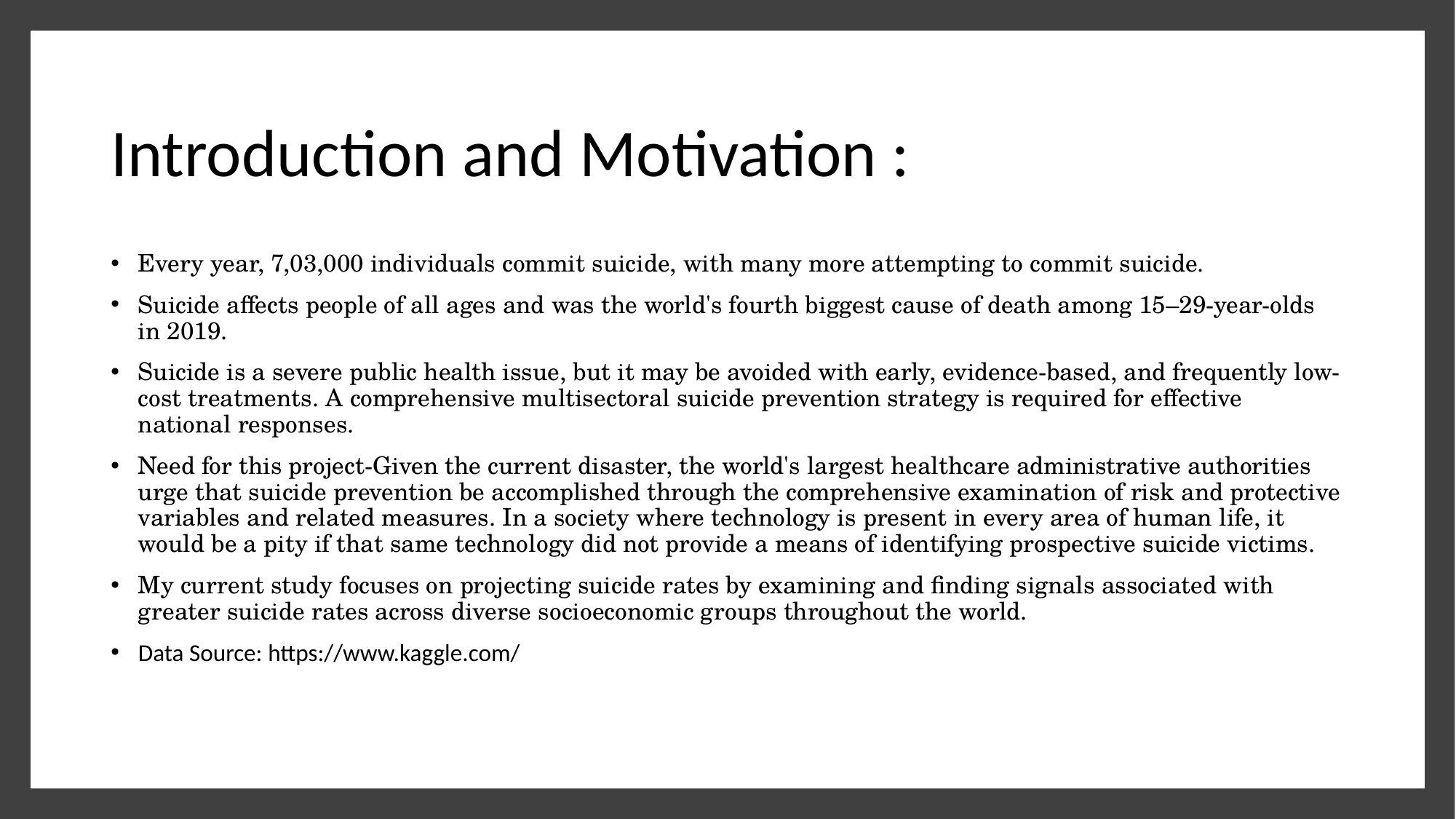

# Introduction and Motivation :
Every year, 7,03,000 individuals commit suicide, with many more attempting to commit suicide.
Suicide affects people of all ages and was the world's fourth biggest cause of death among 15–29-year-olds in 2019.
Suicide is a severe public health issue, but it may be avoided with early, evidence-based, and frequently low-cost treatments. A comprehensive multisectoral suicide prevention strategy is required for effective national responses.
Need for this project-Given the current disaster, the world's largest healthcare administrative authorities urge that suicide prevention be accomplished through the comprehensive examination of risk and protective variables and related measures. In a society where technology is present in every area of human life, it would be a pity if that same technology did not provide a means of identifying prospective suicide victims.
My current study focuses on projecting suicide rates by examining and finding signals associated with greater suicide rates across diverse socioeconomic groups throughout the world.
Data Source: https://www.kaggle.com/